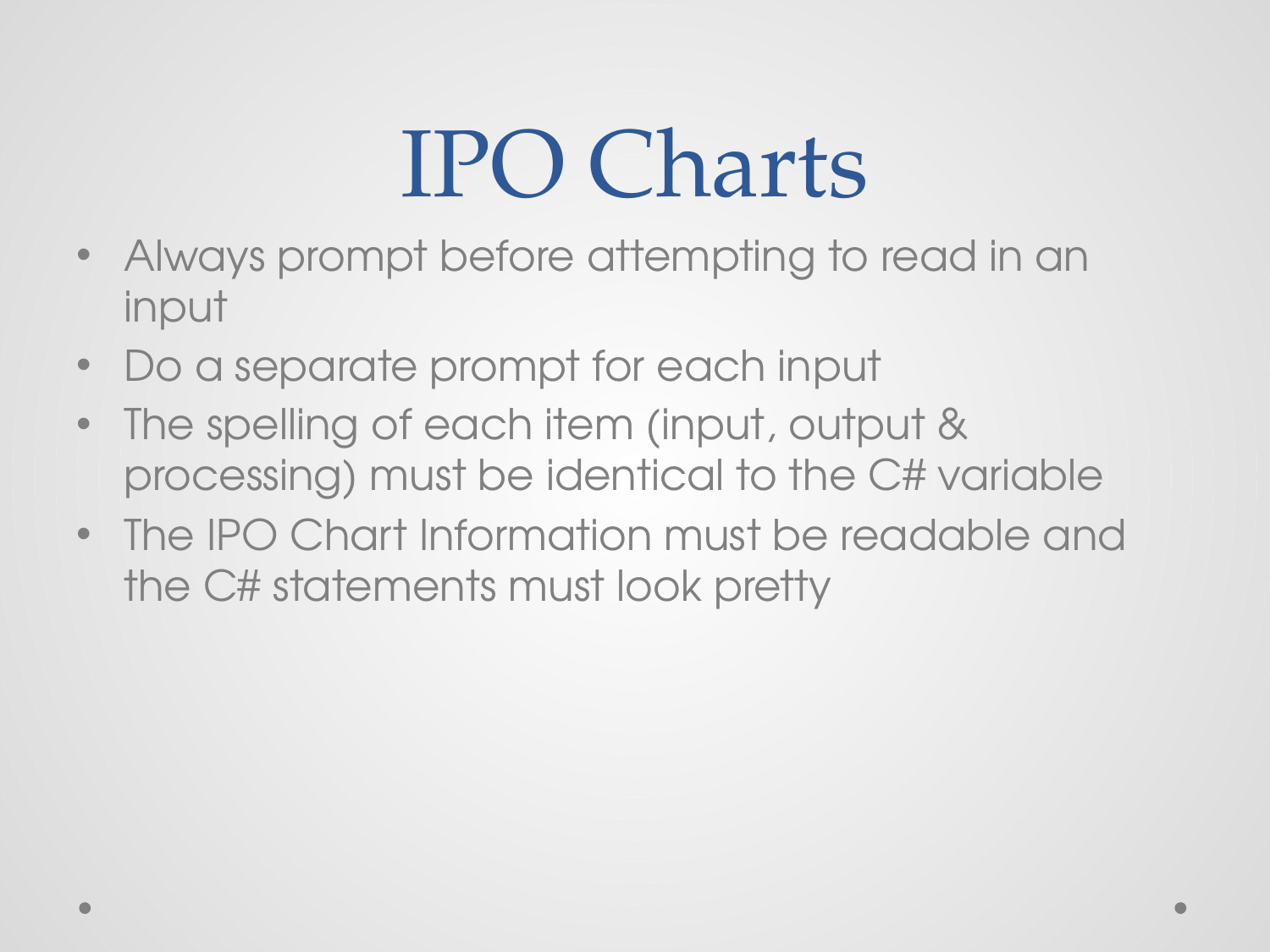

# IPO Charts
Always prompt before attempting to read in an input
Do a separate prompt for each input
The spelling of each item (input, output & processing) must be identical to the C# variable
The IPO Chart Information must be readable and the C# statements must look pretty